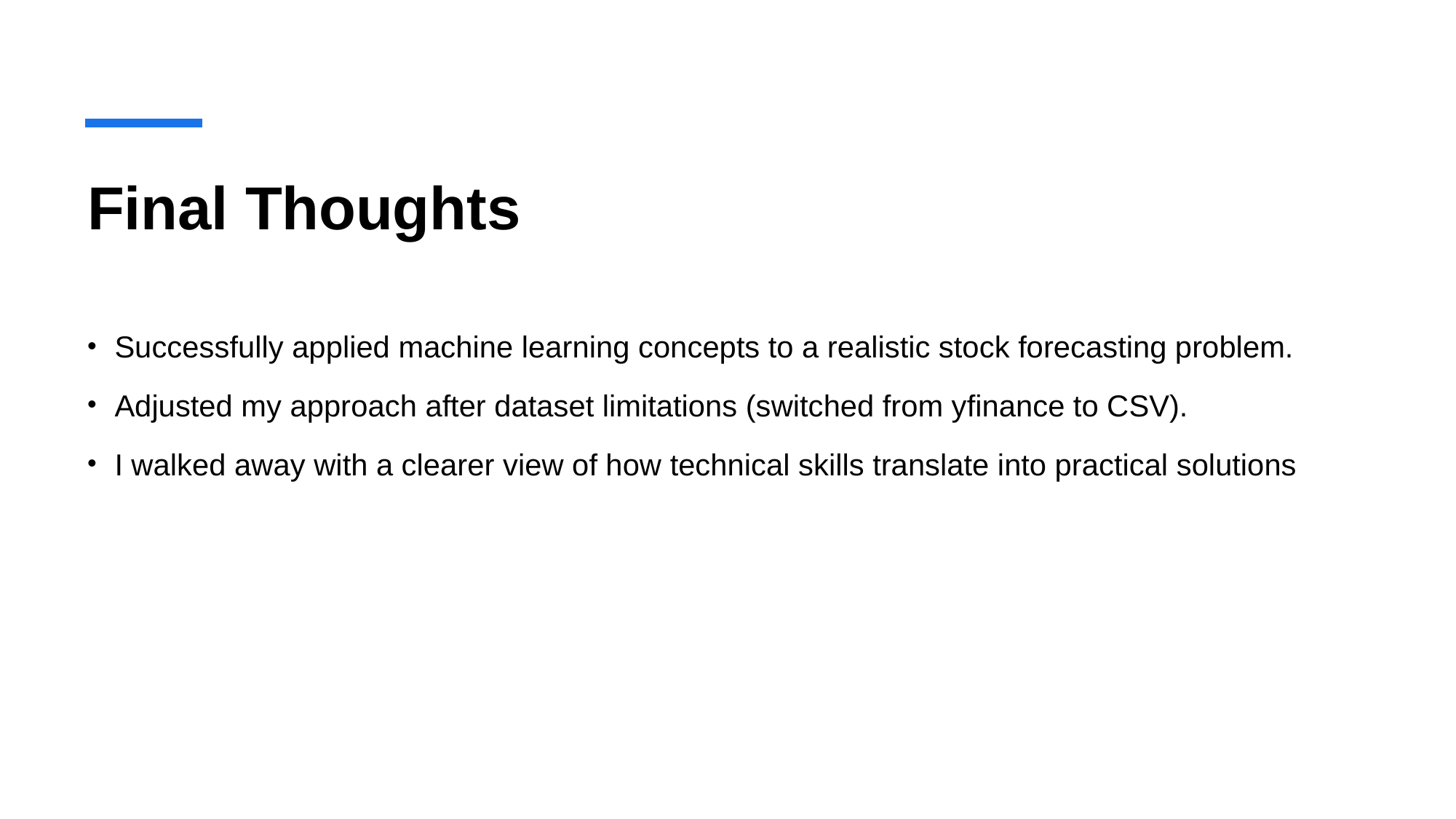

# Final Thoughts

Successfully applied machine learning concepts to a realistic stock forecasting problem.
Adjusted my approach after dataset limitations (switched from yfinance to CSV).
I walked away with a clearer view of how technical skills translate into practical solutions